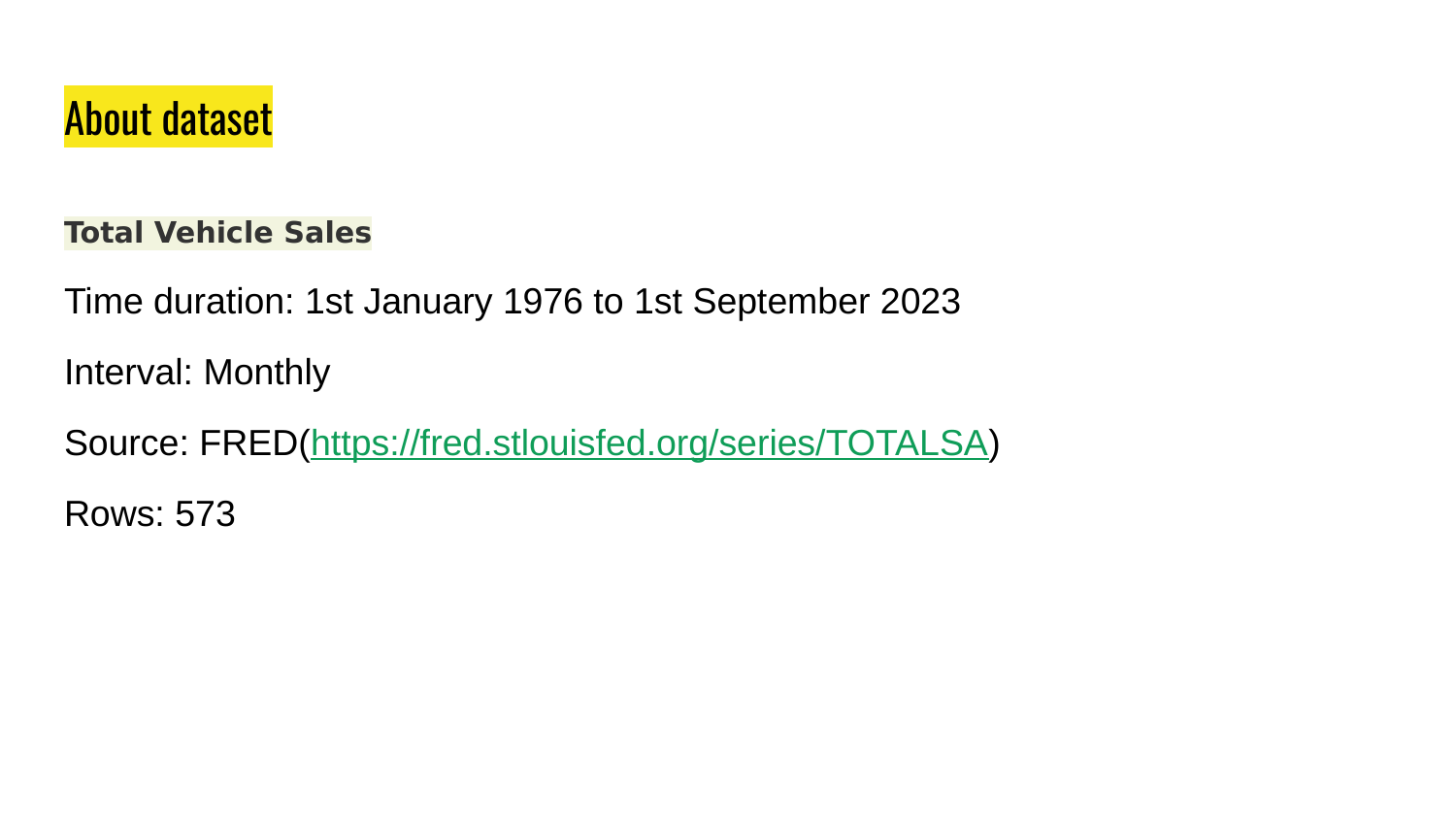

# About dataset
Total Vehicle Sales
Time duration: 1st January 1976 to 1st September 2023
Interval: Monthly
Source: FRED(https://fred.stlouisfed.org/series/TOTALSA)
Rows: 573